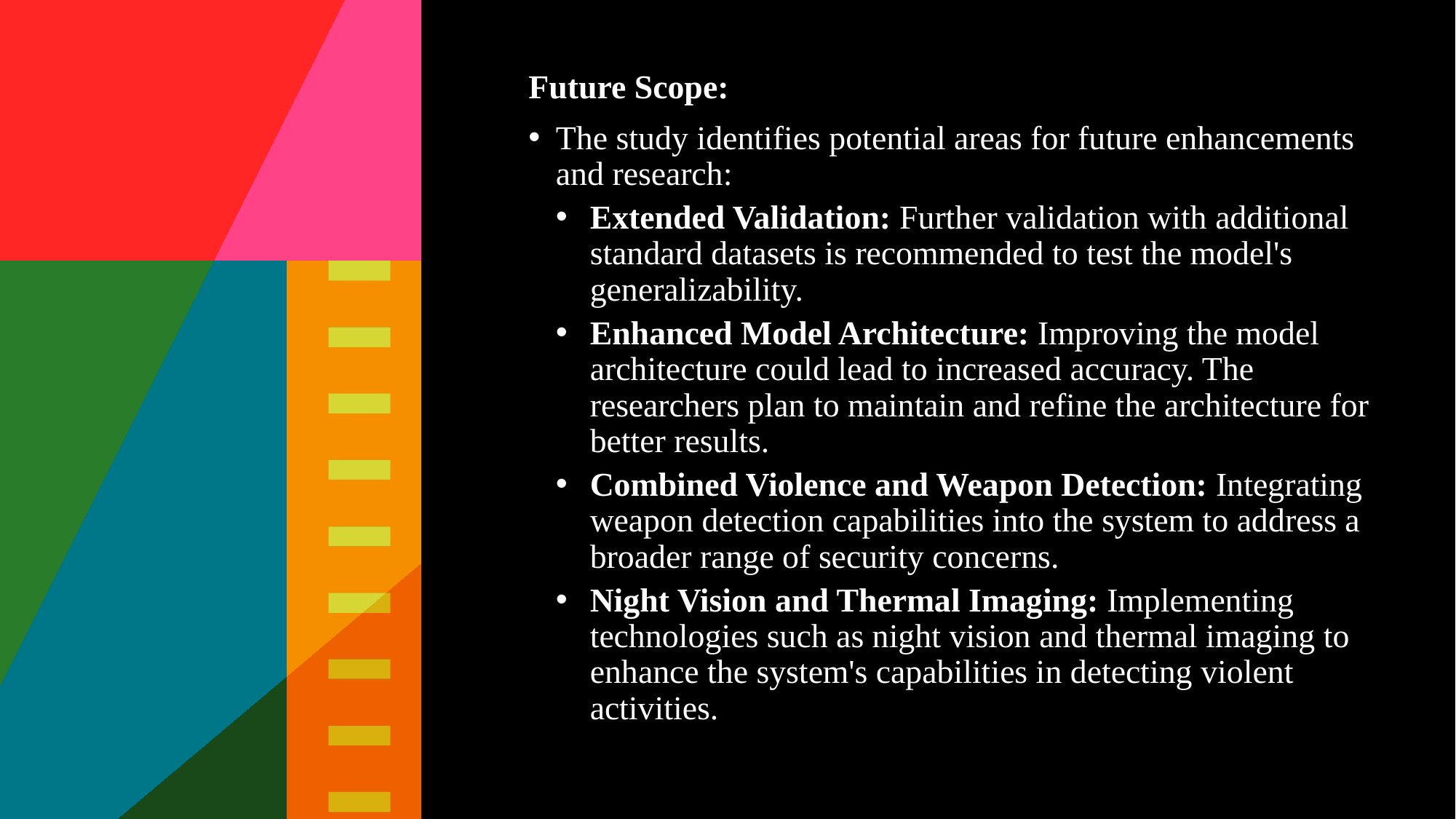

Future Scope:
The study identifies potential areas for future enhancements and research:
Extended Validation: Further validation with additional standard datasets is recommended to test the model's generalizability.
Enhanced Model Architecture: Improving the model architecture could lead to increased accuracy. The researchers plan to maintain and refine the architecture for better results.
Combined Violence and Weapon Detection: Integrating weapon detection capabilities into the system to address a broader range of security concerns.
Night Vision and Thermal Imaging: Implementing technologies such as night vision and thermal imaging to enhance the system's capabilities in detecting violent activities.